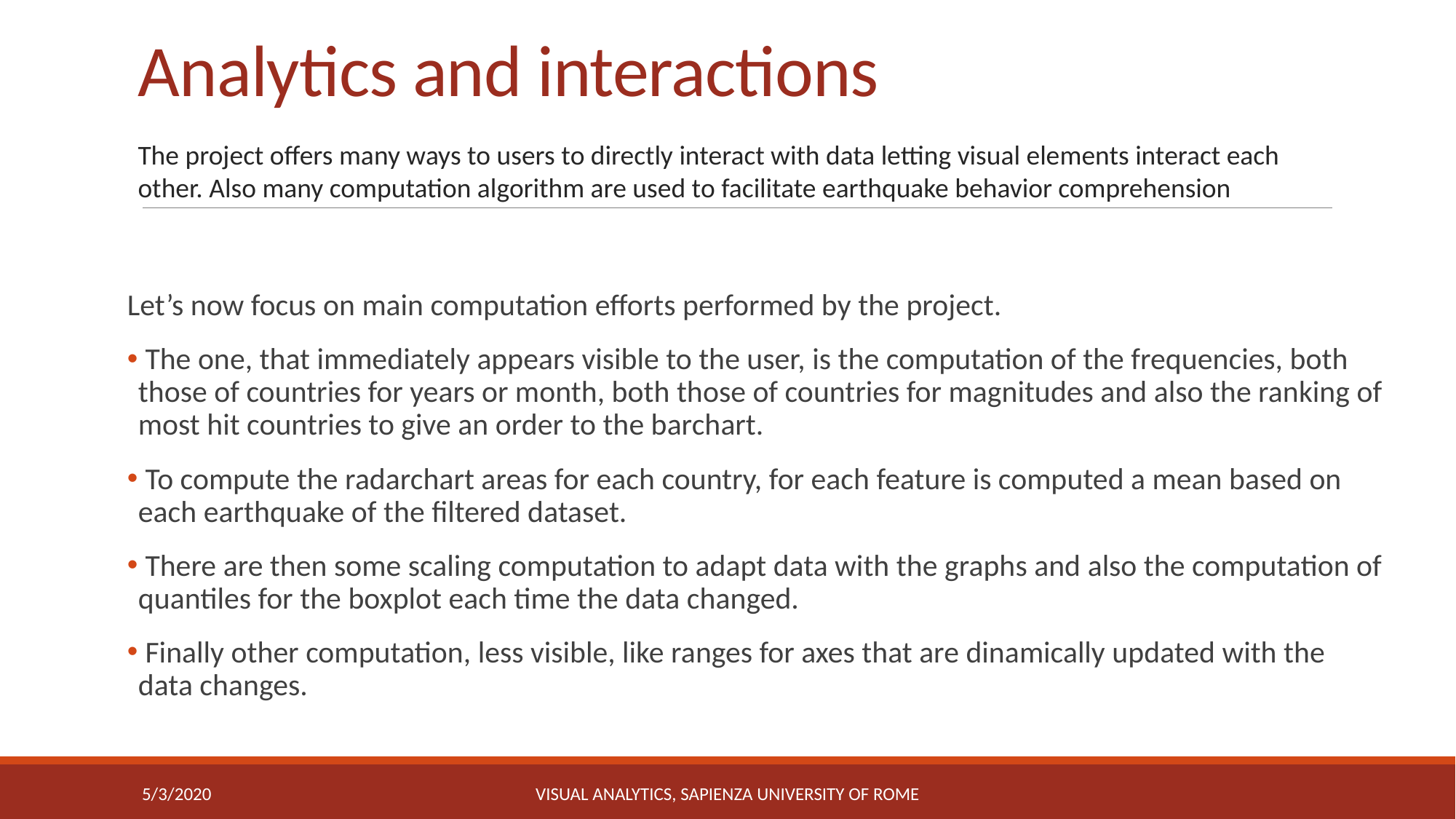

# Analytics and interactions
The project offers many ways to users to directly interact with data letting visual elements interact each other. Also many computation algorithm are used to facilitate earthquake behavior comprehension
Let’s now focus on main computation efforts performed by the project.
 The one, that immediately appears visible to the user, is the computation of the frequencies, both those of countries for years or month, both those of countries for magnitudes and also the ranking of most hit countries to give an order to the barchart.
 To compute the radarchart areas for each country, for each feature is computed a mean based on each earthquake of the filtered dataset.
 There are then some scaling computation to adapt data with the graphs and also the computation of quantiles for the boxplot each time the data changed.
 Finally other computation, less visible, like ranges for axes that are dinamically updated with the data changes.
5/3/2020
Visual Analytics, Sapienza University of Rome